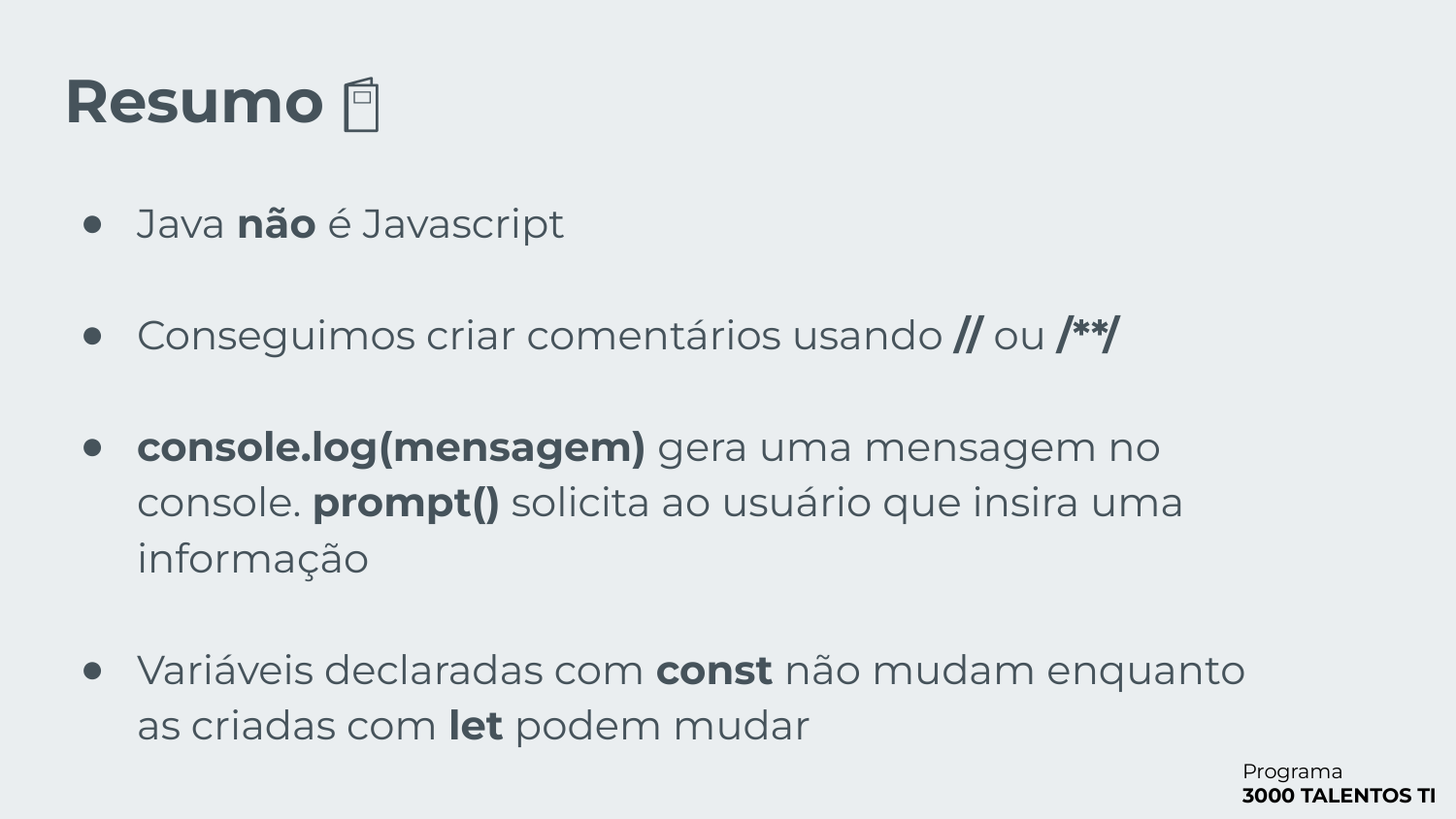

# Resumo 📓
Java não é Javascript

Conseguimos criar comentários usando // ou /**/

console.log(mensagem) gera uma mensagem no console. prompt() solicita ao usuário que insira uma informação

Variáveis declaradas com const não mudam enquanto as criadas com let podem mudar